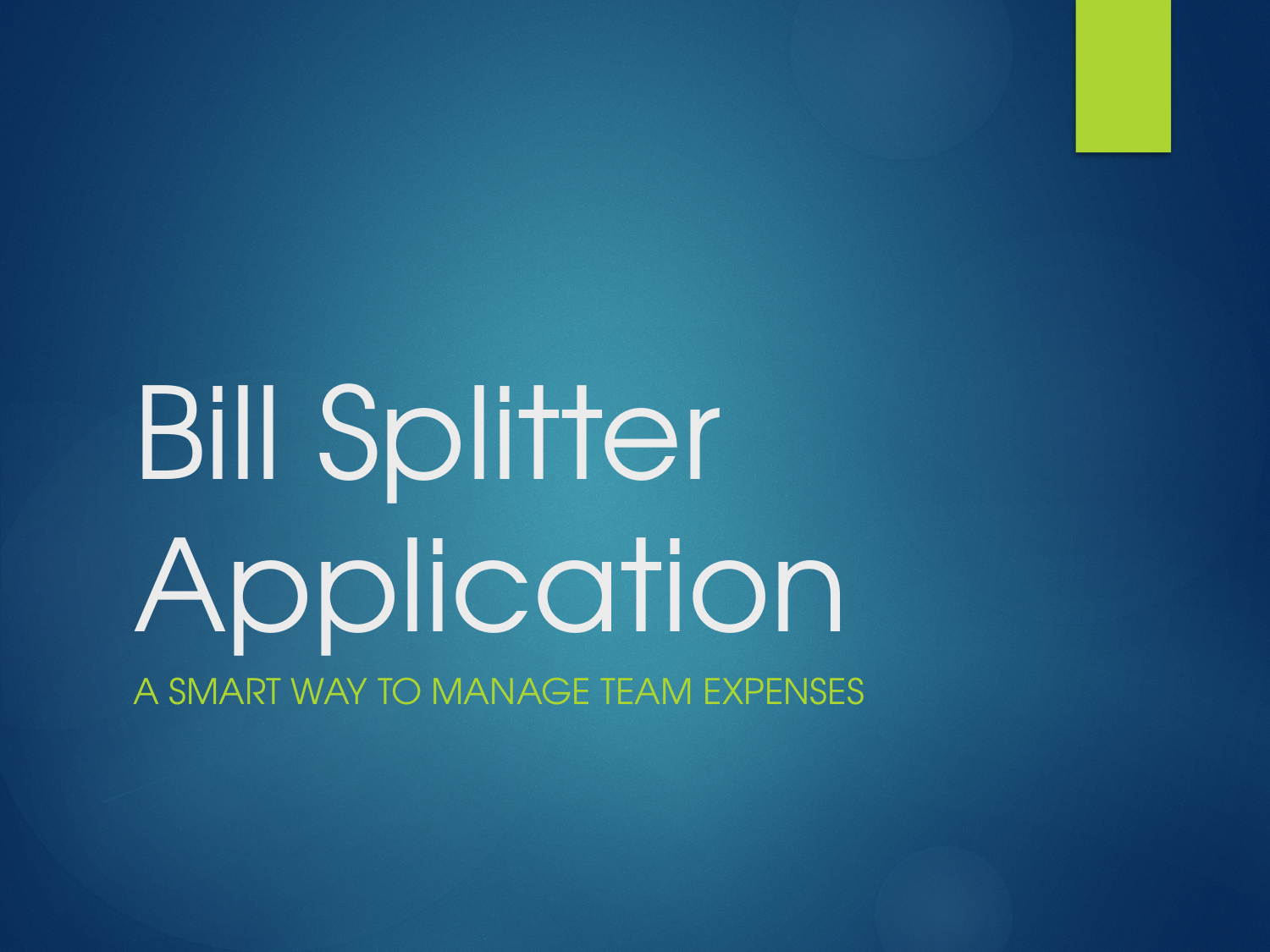

# Bill Splitter Application
A Smart Way to Manage Team Expenses